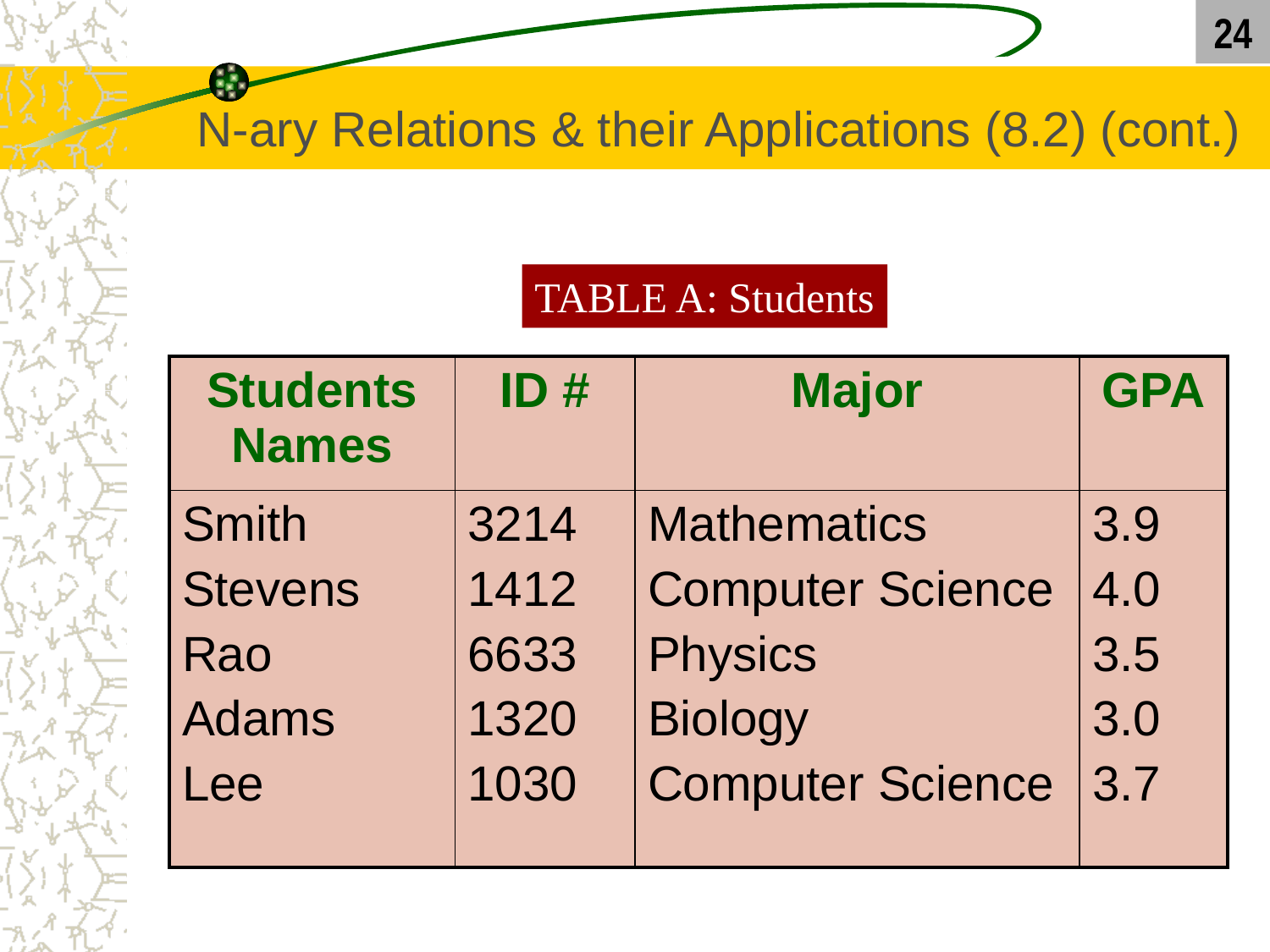

24
# N-ary Relations & their Applications (8.2) (cont.)
TABLE A: Students
| Students Names | ID # | Major | GPA |
| --- | --- | --- | --- |
| Smith Stevens Rao Adams Lee | 3214 1412 6633 1320 1030 | Mathematics Computer Science Physics Biology Computer Science | 3.9 4.0 3.5 3.0 3.7 |